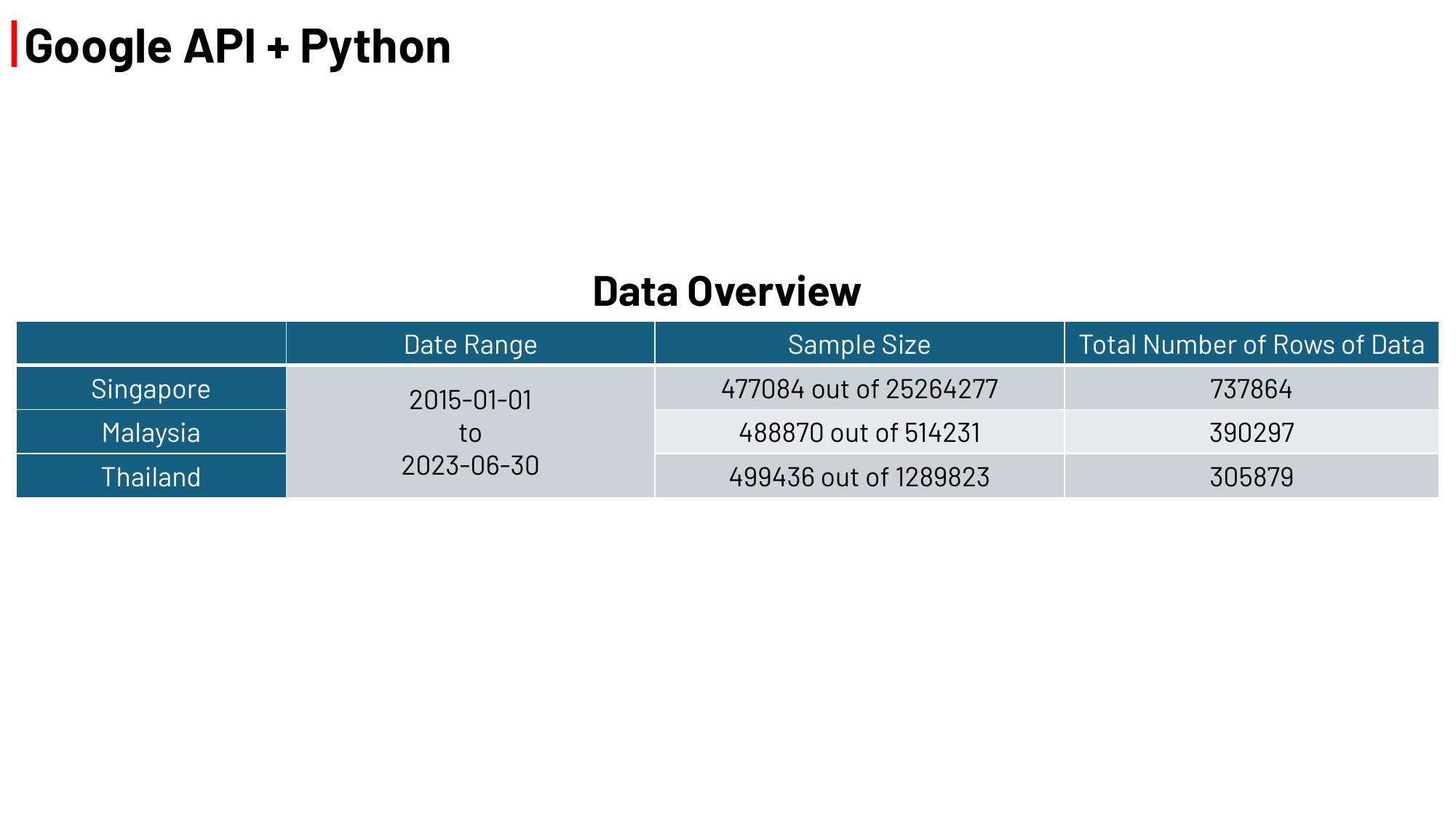

Google API + Python

Data Overview
|  | Date Range | Sample Size | Total Number of Rows of Data |
| --- | --- | --- | --- |
| Singapore | 2015-01-01 to 2023-06-30 | 477084 out of 25264277 | 737864 |
| Malaysia |  | 488870 out of 514231 | 390297 |
| Thailand |  | 499436 out of 1289823 | 305879 |